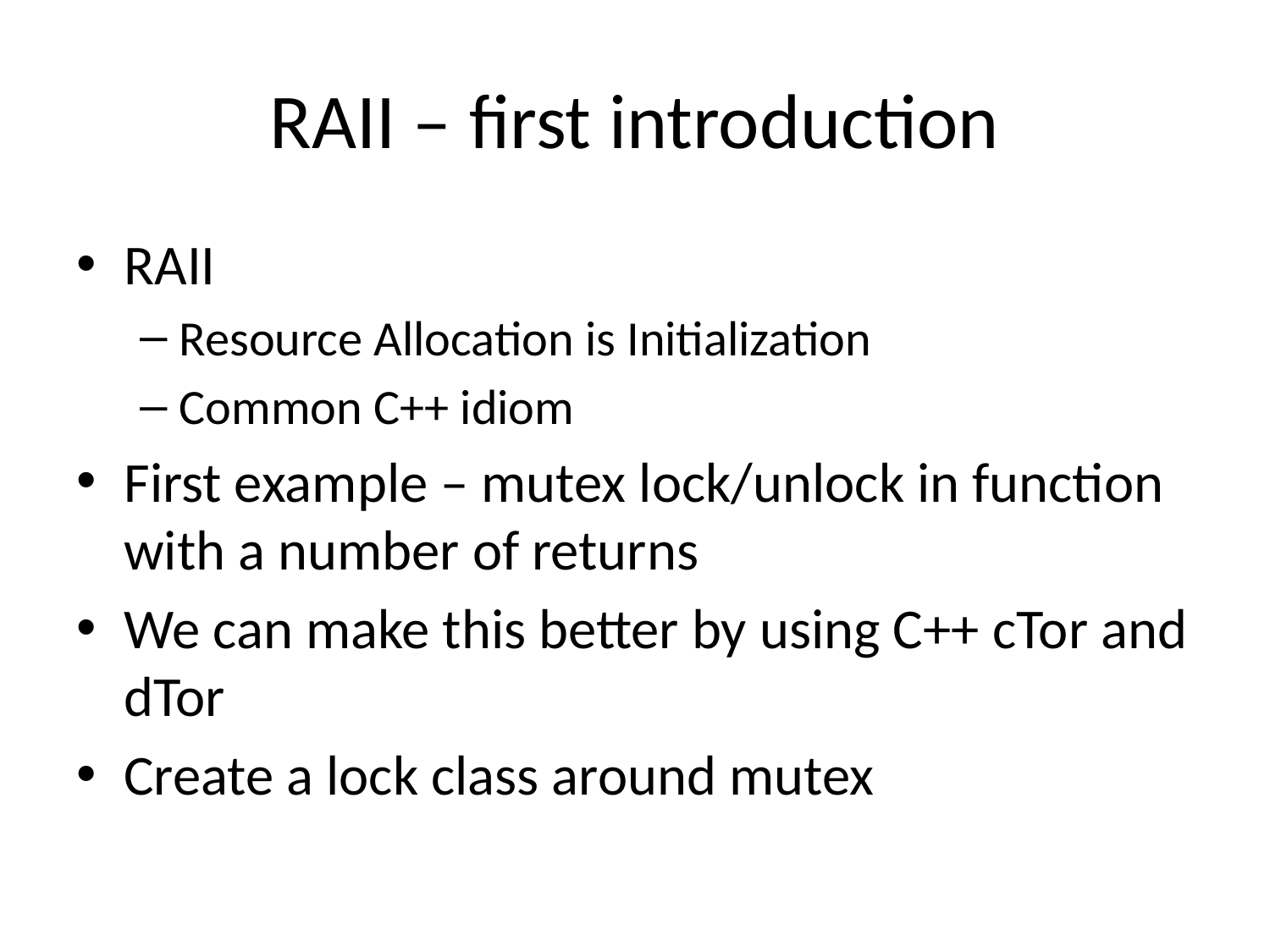

# RAII – first introduction
RAII
Resource Allocation is Initialization
Common C++ idiom
First example – mutex lock/unlock in function with a number of returns
We can make this better by using C++ cTor and dTor
Create a lock class around mutex